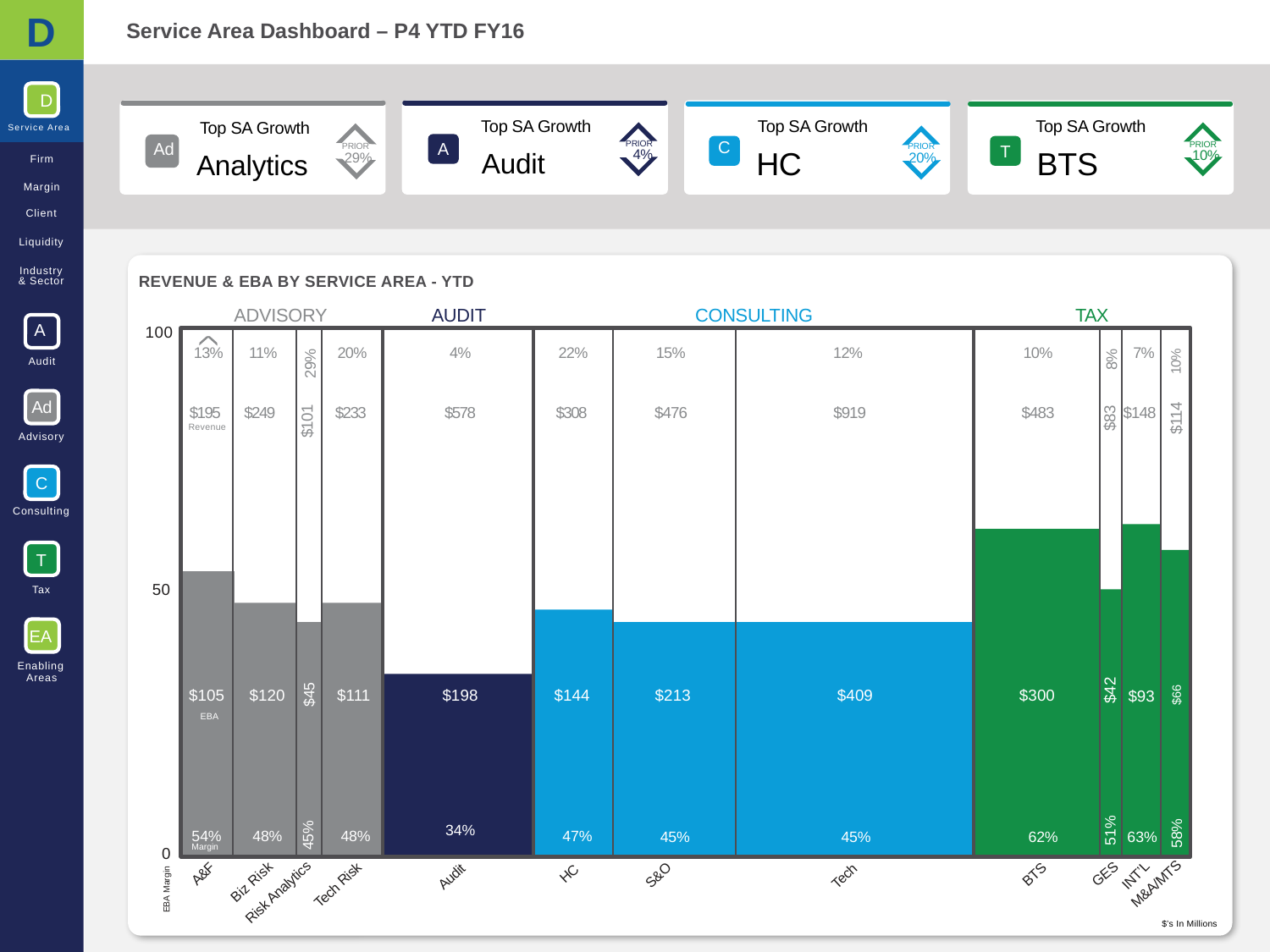

D
Service Area Dashboard – P4 YTD FY16

Top SA Growth
Top SA Growth
Top SA Growth
Top SA Growth

C

A
PRIOR
Ad
PRIOR

PRIOR
T

PRIOR

HC
BTS
4%
Audit
10%
Analytics
29%
20%

D

Service Area

Firm
Margin
Client

Liquidity

Industry
REVENUE & EBA BY SERVICE AREA - YTD
ADVISORY
AUDIT
CONSULTING
TAX
100

13%
11%
29%
20%
4%
22%
15%
12%
10%
8%
7%
10%
$114
$195
$249
$233
$578
$308
$476
$919
$483
$148
$101
$83
Revenue

50

$42

$45
$66
$144
$213
$105
$111
$198
$120
$409
$300
$93
EBA
51%
58%
45%
34%
54%
48%
48%
47%
45%
45%
62%
63%
Margin
0
HC
GES
A&F
BTS
S&O
INT’L
Tech
Audit
Biz Risk
M&A/MTS
Tech Risk
Risk Analytics
EBA Margin
$’s In Millions
& Sector
A

Audit
Ad

Advisory

C
Consulting

T
Tax
EA

Enabling
Areas